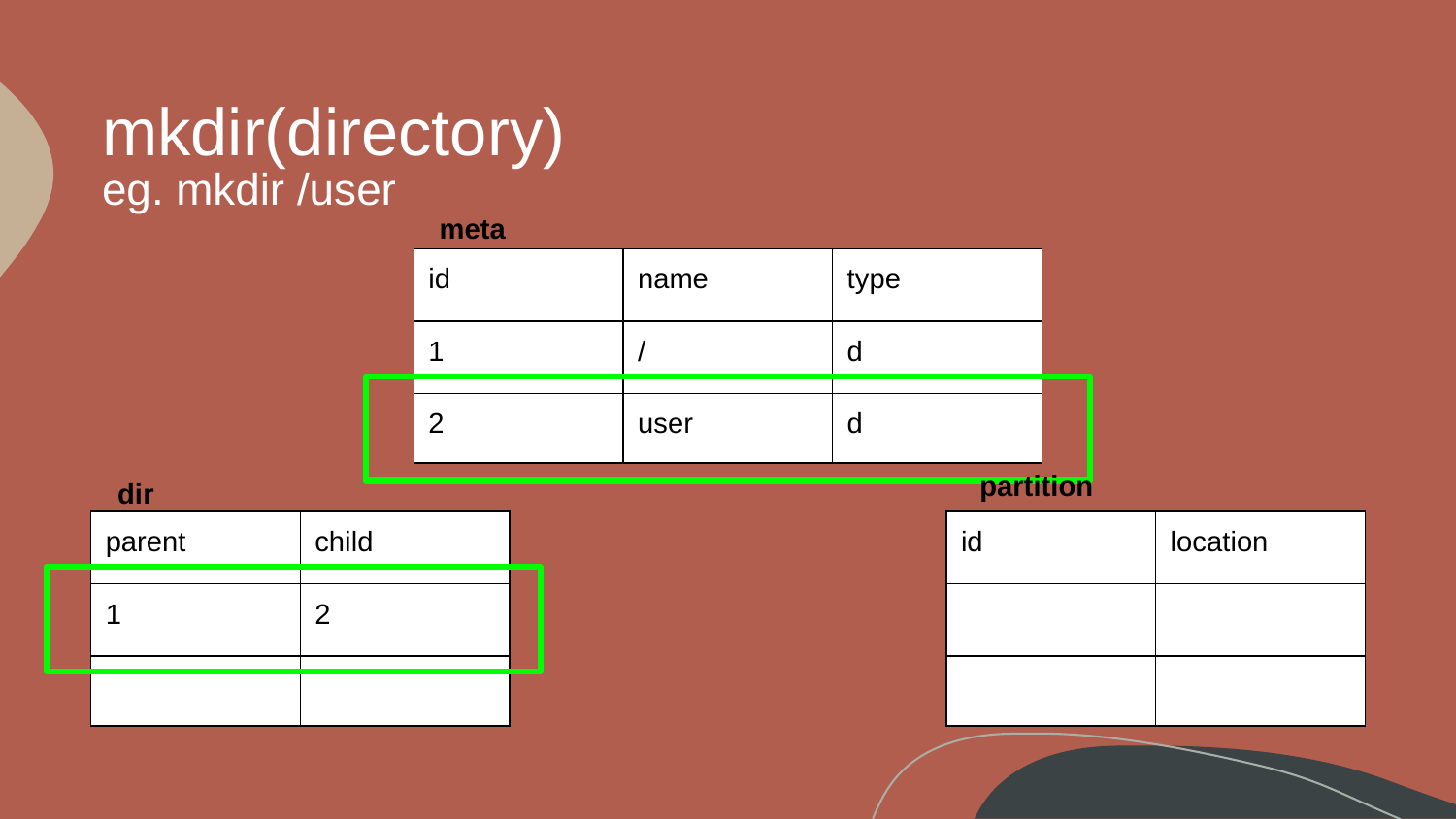

# mkdir(directory)
eg. mkdir /user
meta
| id | name | type |
| --- | --- | --- |
| 1 | / | d |
| 2 | user | d |

partition
dir

| parent | child |
| --- | --- |
| 1 | 2 |
|  |  |
| id | location |
| --- | --- |
|  |  |
|  |  |